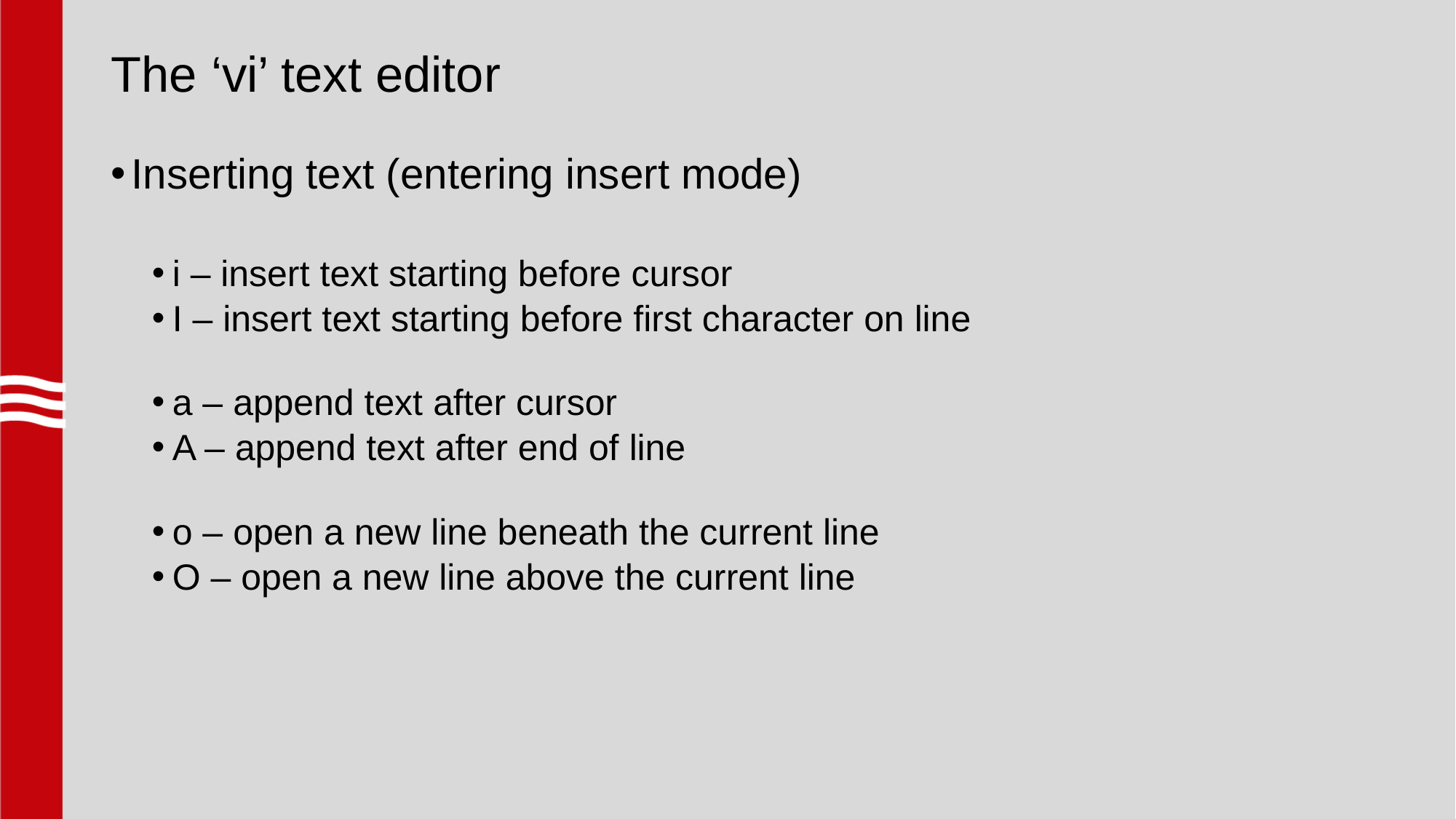

# The ‘vi’ text editor
Inserting text (entering insert mode)
i – insert text starting before cursor
I – insert text starting before first character on line
a – append text after cursor
A – append text after end of line
o – open a new line beneath the current line
O – open a new line above the current line